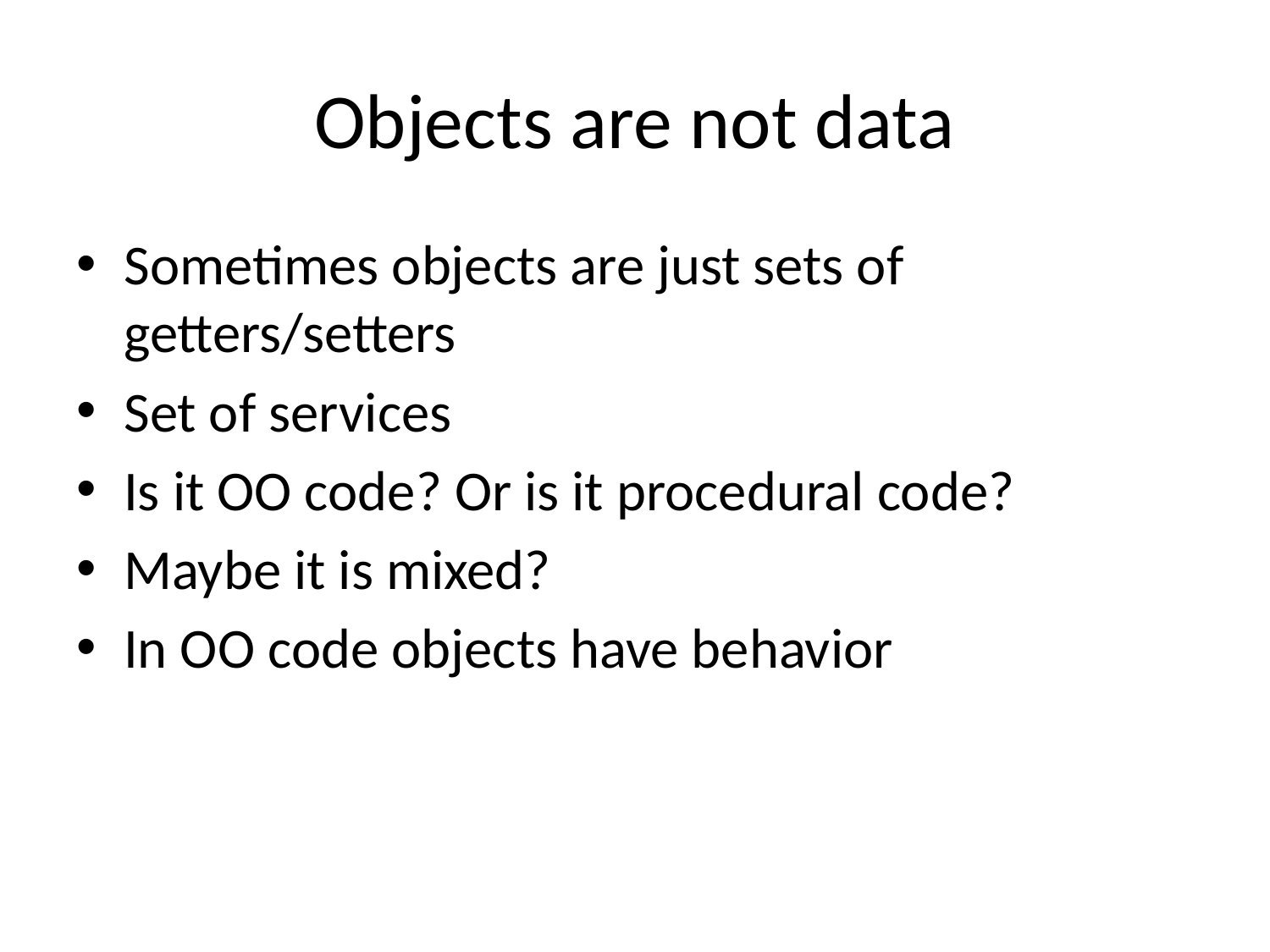

# Objects are not data
Sometimes objects are just sets of getters/setters
Set of services
Is it OO code? Or is it procedural code?
Maybe it is mixed?
In OO code objects have behavior